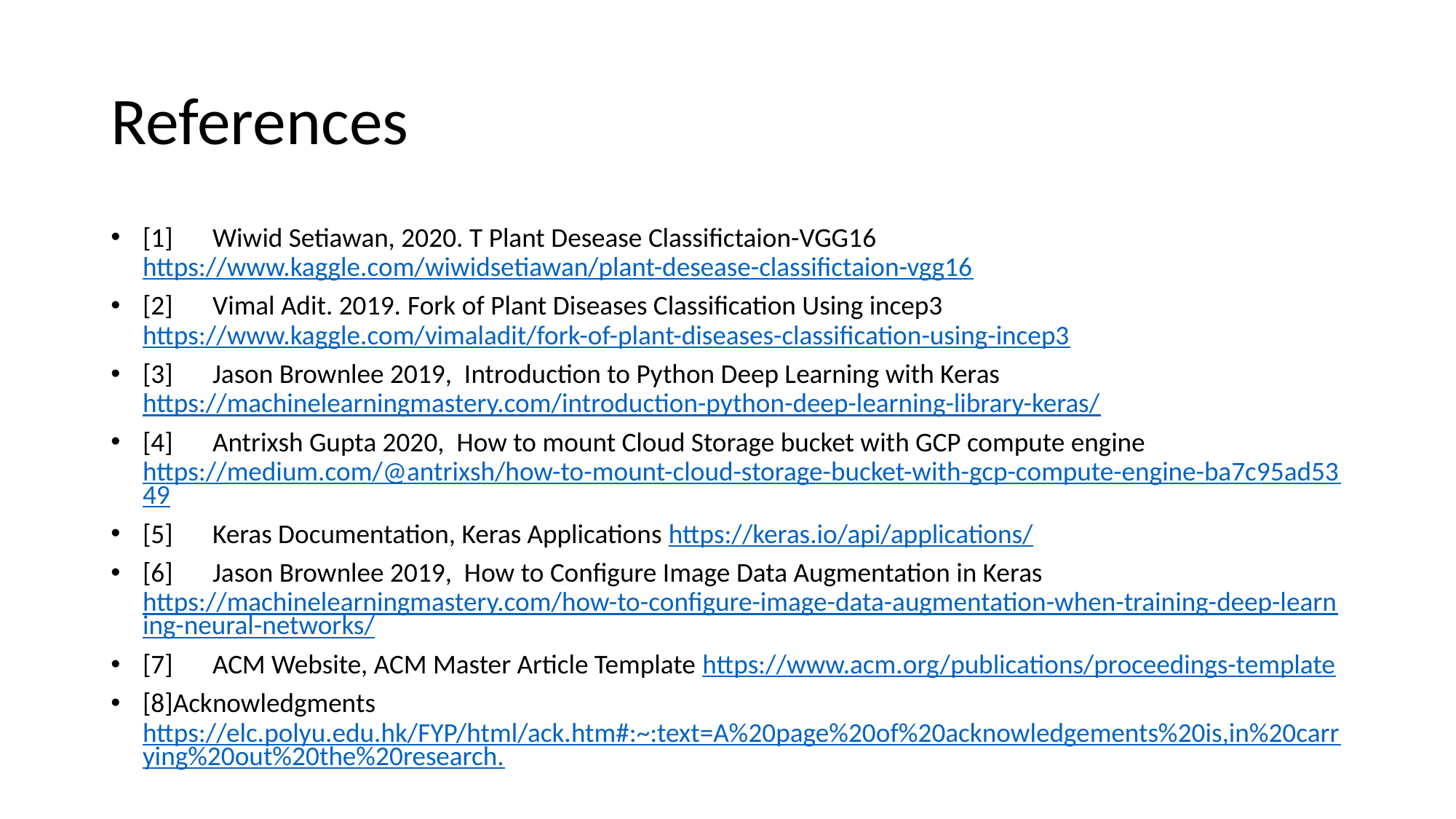

# References

[1]	Wiwid Setiawan, 2020. T Plant Desease Classifictaion-VGG16 https://www.kaggle.com/wiwidsetiawan/plant-desease-classifictaion-vgg16
[2]	Vimal Adit. 2019. Fork of Plant Diseases Classification Using incep3 https://www.kaggle.com/vimaladit/fork-of-plant-diseases-classification-using-incep3
[3]	Jason Brownlee 2019,  Introduction to Python Deep Learning with Keras https://machinelearningmastery.com/introduction-python-deep-learning-library-keras/
[4]	Antrixsh Gupta 2020,  How to mount Cloud Storage bucket with GCP compute engine https://medium.com/@antrixsh/how-to-mount-cloud-storage-bucket-with-gcp-compute-engine-ba7c95ad5349
[5]	Keras Documentation, Keras Applications https://keras.io/api/applications/
[6]	Jason Brownlee 2019,  How to Configure Image Data Augmentation in Keras https://machinelearningmastery.com/how-to-configure-image-data-augmentation-when-training-deep-learning-neural-networks/
[7]	ACM Website, ACM Master Article Template https://www.acm.org/publications/proceedings-template
[8]Acknowledgments https://elc.polyu.edu.hk/FYP/html/ack.htm#:~:text=A%20page%20of%20acknowledgements%20is,in%20carrying%20out%20the%20research.